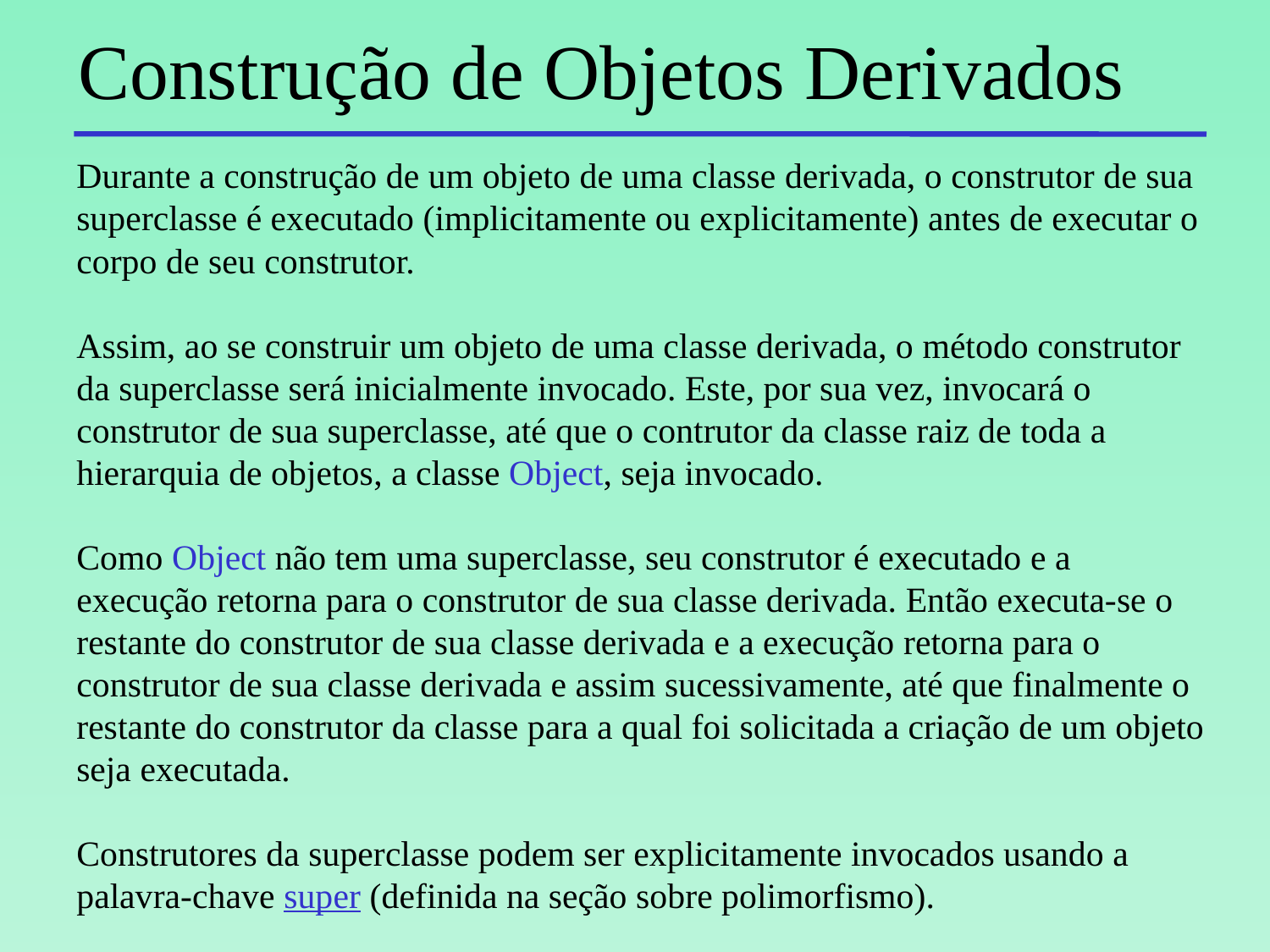

# Construção de Objetos Derivados

Durante a construção de um objeto de uma classe derivada, o construtor de sua superclasse é executado (implicitamente ou explicitamente) antes de executar o corpo de seu construtor.

Assim, ao se construir um objeto de uma classe derivada, o método construtor da superclasse será inicialmente invocado. Este, por sua vez, invocará o construtor de sua superclasse, até que o contrutor da classe raiz de toda a hierarquia de objetos, a classe Object, seja invocado.

Como Object não tem uma superclasse, seu construtor é executado e a execução retorna para o construtor de sua classe derivada. Então executa-se o restante do construtor de sua classe derivada e a execução retorna para o construtor de sua classe derivada e assim sucessivamente, até que finalmente o restante do construtor da classe para a qual foi solicitada a criação de um objeto seja executada.

Construtores da superclasse podem ser explicitamente invocados usando a palavra-chave super (definida na seção sobre polimorfismo).